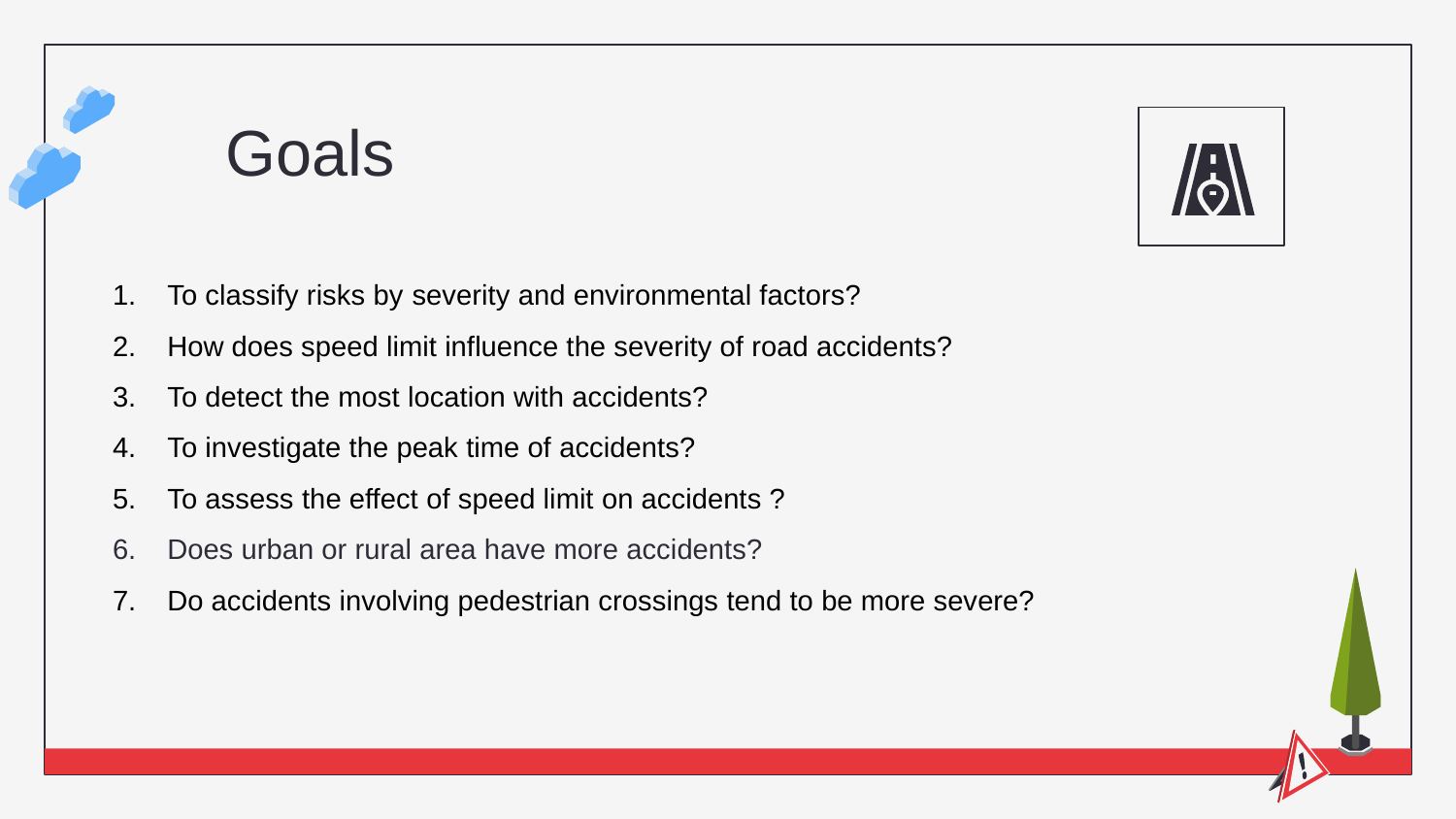

Goals

To classify risks by severity and environmental factors?
How does speed limit influence the severity of road accidents?
To detect the most location with accidents?
To investigate the peak time of accidents?
To assess the effect of speed limit on accidents ?
Does urban or rural area have more accidents?
Do accidents involving pedestrian crossings tend to be more severe?